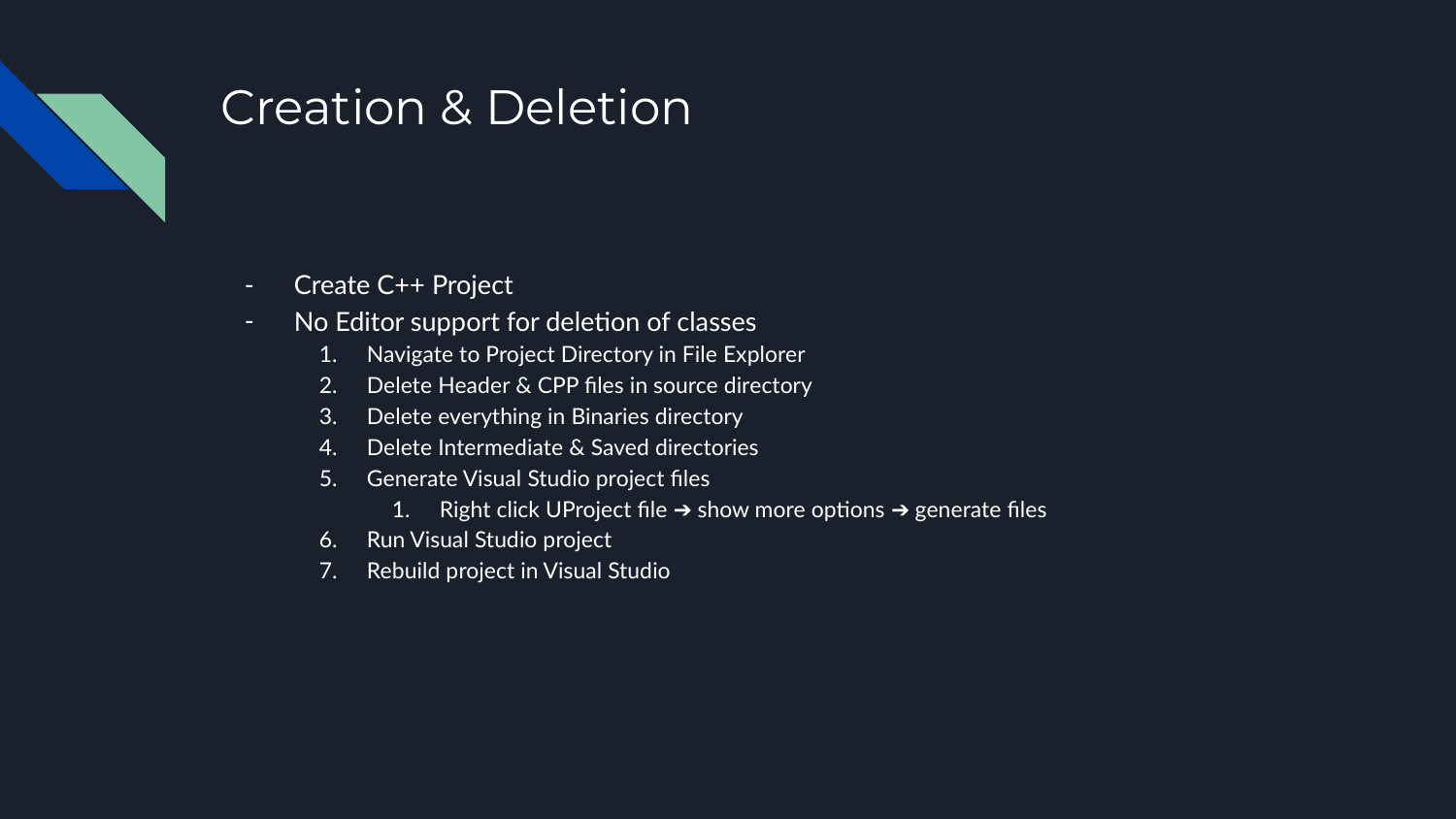

# Creation & Deletion
Create C++ Project
No Editor support for deletion of classes
Navigate to Project Directory in File Explorer
Delete Header & CPP files in source directory
Delete everything in Binaries directory
Delete Intermediate & Saved directories
Generate Visual Studio project files
Right click UProject file ➔ show more options ➔ generate files
Run Visual Studio project
Rebuild project in Visual Studio